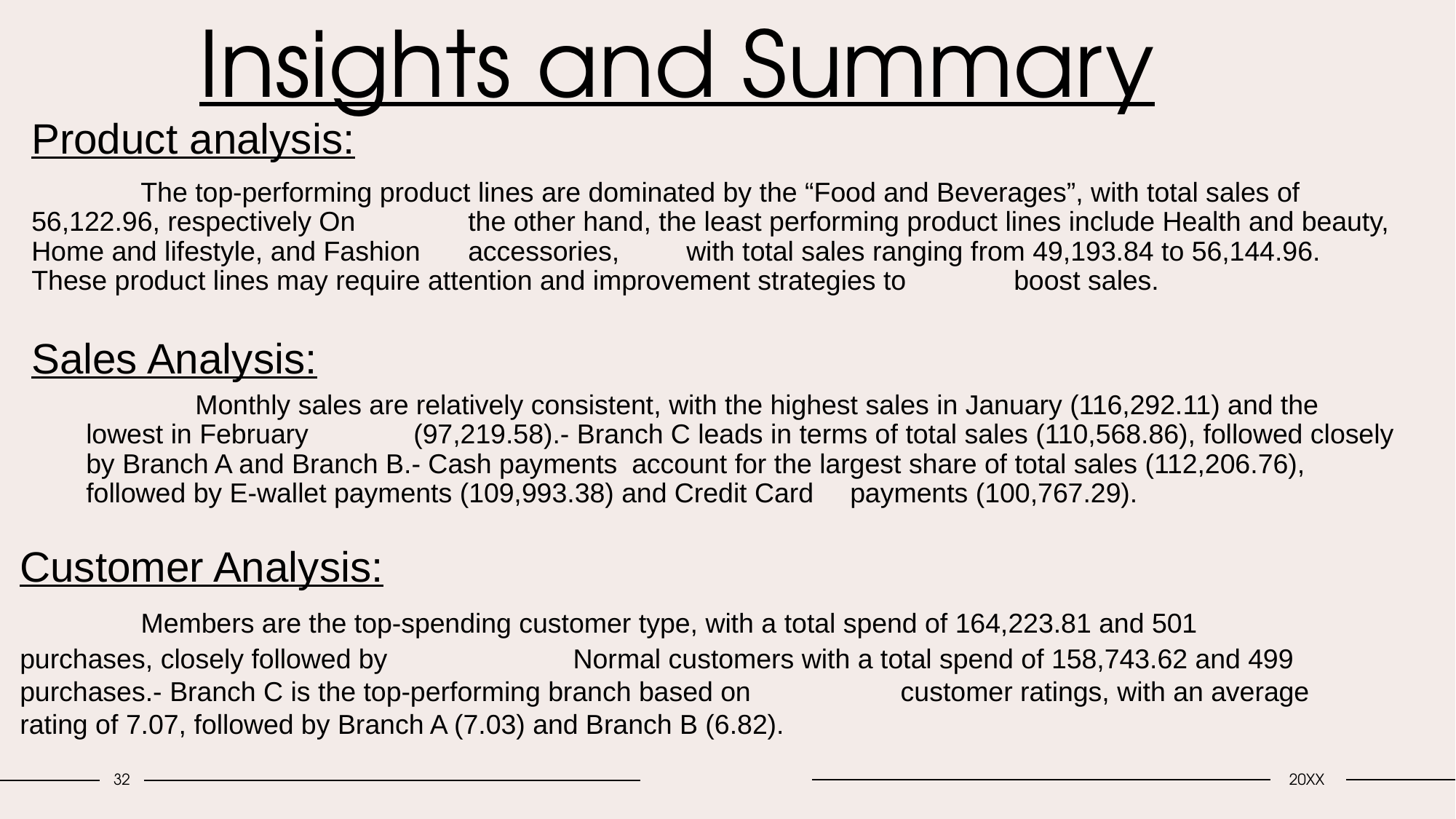

# Insights and Summary
Product analysis:
	The top-performing product lines are dominated by the “Food and Beverages”, with total sales of 	56,122.96, respectively On 	the other hand, the least performing product lines include Health and beauty, Home and lifestyle, and Fashion 	accessories, 	with total sales ranging from 49,193.84 to 56,144.96. These product lines may require attention and improvement strategies to 	boost sales.
Sales Analysis:
	Monthly sales are relatively consistent, with the highest sales in January (116,292.11) and the lowest in February 	(97,219.58).- Branch C leads in terms of total sales (110,568.86), followed closely by Branch A and Branch B.- Cash payments 	account for the largest share of total sales (112,206.76), followed by E-wallet payments (109,993.38) and Credit Card 	payments (100,767.29).

Customer Analysis:
	 Members are the top-spending customer type, with a total spend of 164,223.81 and 501 purchases, closely followed by 	 	 Normal customers with a total spend of 158,743.62 and 499 purchases.- Branch C is the top-performing branch based on 	 	 customer ratings, with an average rating of 7.07, followed by Branch A (7.03) and Branch B (6.82).
32
20XX